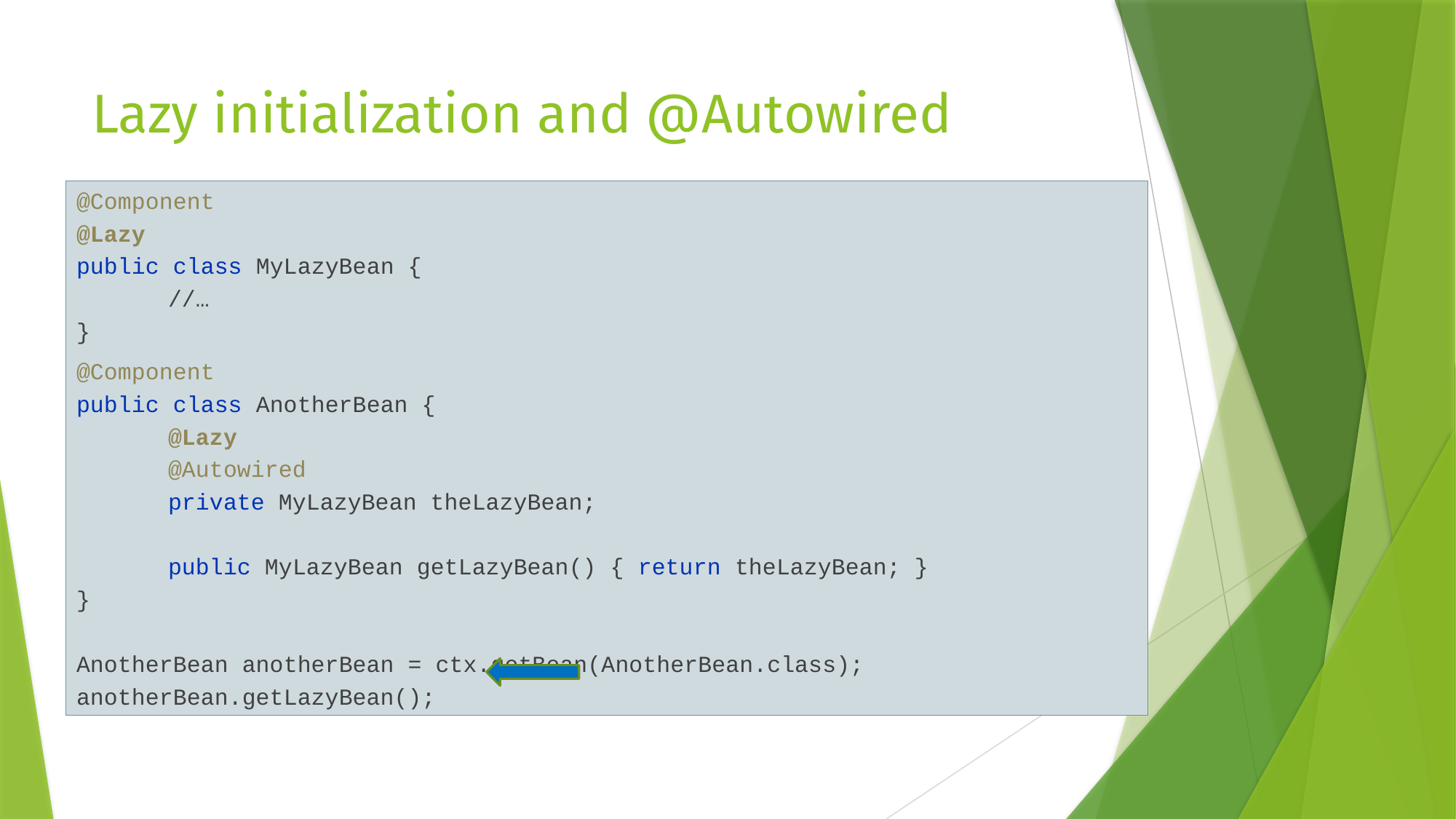

# Lazy initialization and @Autowired
@Component
@Lazy
public class MyLazyBean {
	//…
}
@Component
public class AnotherBean {
	@Lazy
	@Autowired
	private MyLazyBean theLazyBean;

	public MyLazyBean getLazyBean() { return theLazyBean; }
}

AnotherBean anotherBean = ctx.getBean(AnotherBean.class);
anotherBean.getLazyBean();